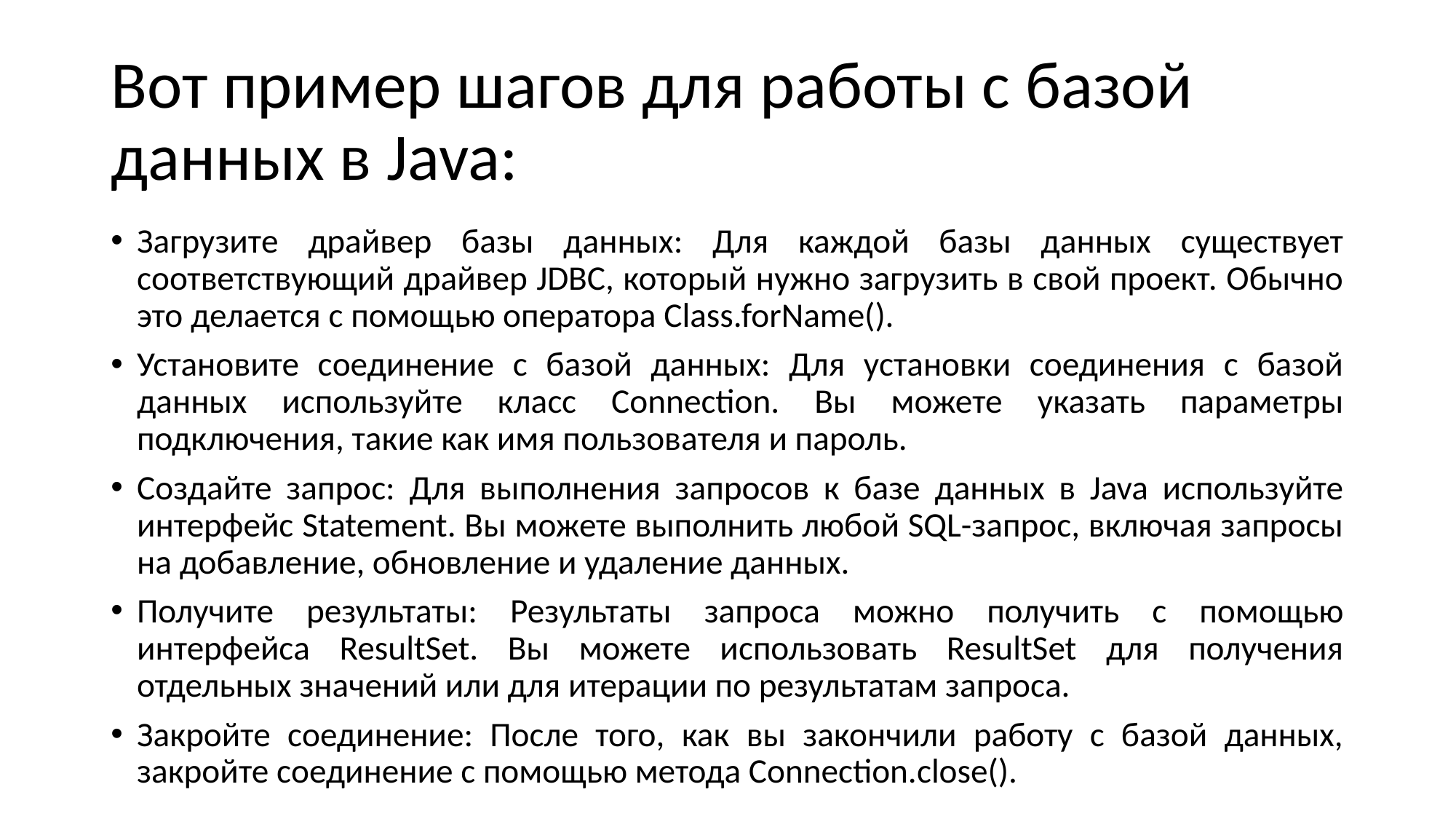

# Вот пример шагов для работы с базой данных в Java:
Загрузите драйвер базы данных: Для каждой базы данных существует соответствующий драйвер JDBC, который нужно загрузить в свой проект. Обычно это делается с помощью оператора Class.forName().
Установите соединение с базой данных: Для установки соединения с базой данных используйте класс Connection. Вы можете указать параметры подключения, такие как имя пользователя и пароль.
Создайте запрос: Для выполнения запросов к базе данных в Java используйте интерфейс Statement. Вы можете выполнить любой SQL-запрос, включая запросы на добавление, обновление и удаление данных.
Получите результаты: Результаты запроса можно получить с помощью интерфейса ResultSet. Вы можете использовать ResultSet для получения отдельных значений или для итерации по результатам запроса.
Закройте соединение: После того, как вы закончили работу с базой данных, закройте соединение с помощью метода Connection.close().